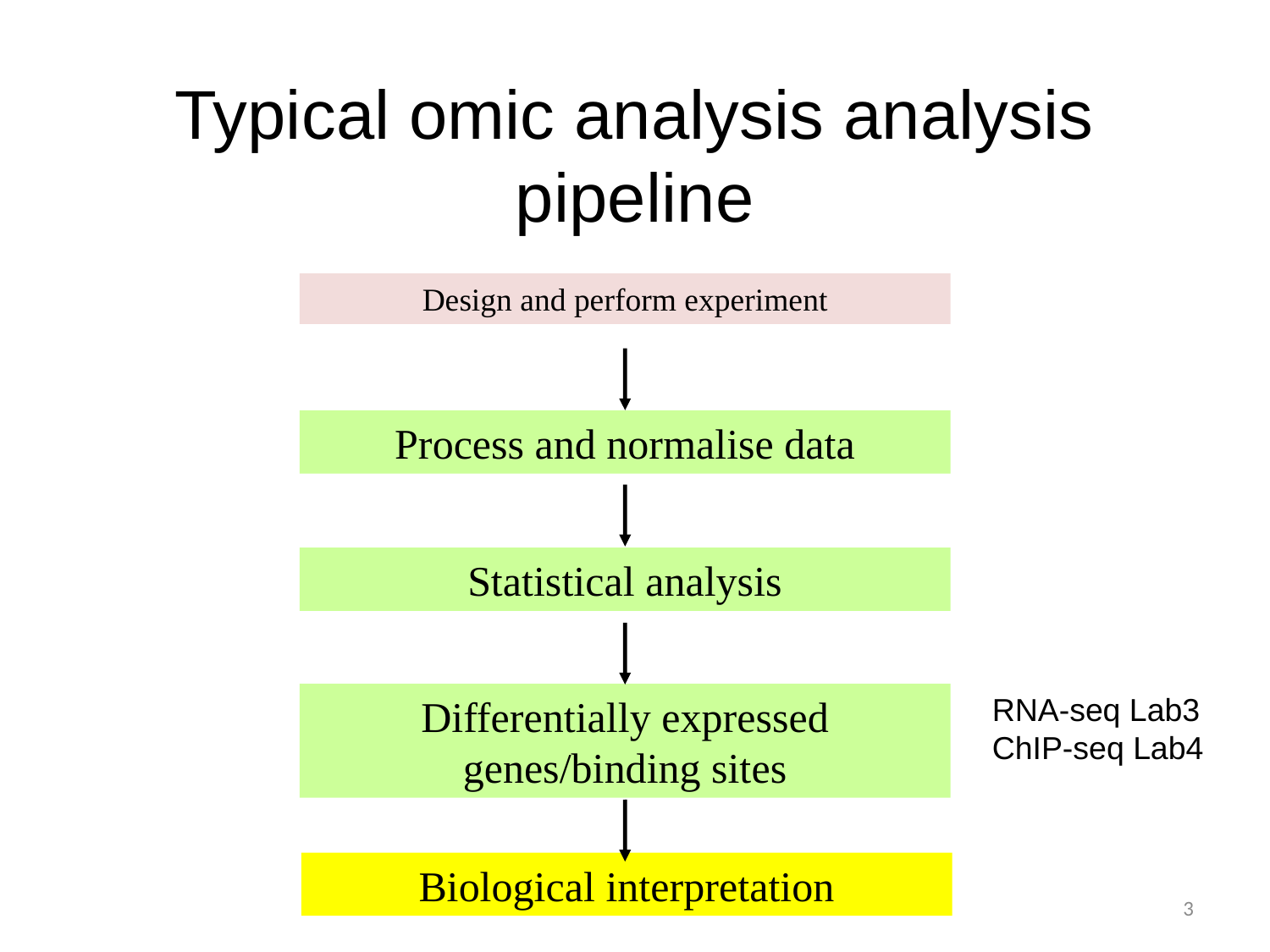

# Typical omic analysis analysis pipeline
Design and perform experiment

Process and normalise data

Statistical analysis

Differentially expressed genes/binding sites

Biological interpretation
RNA-seq Lab3
ChIP-seq Lab4
3